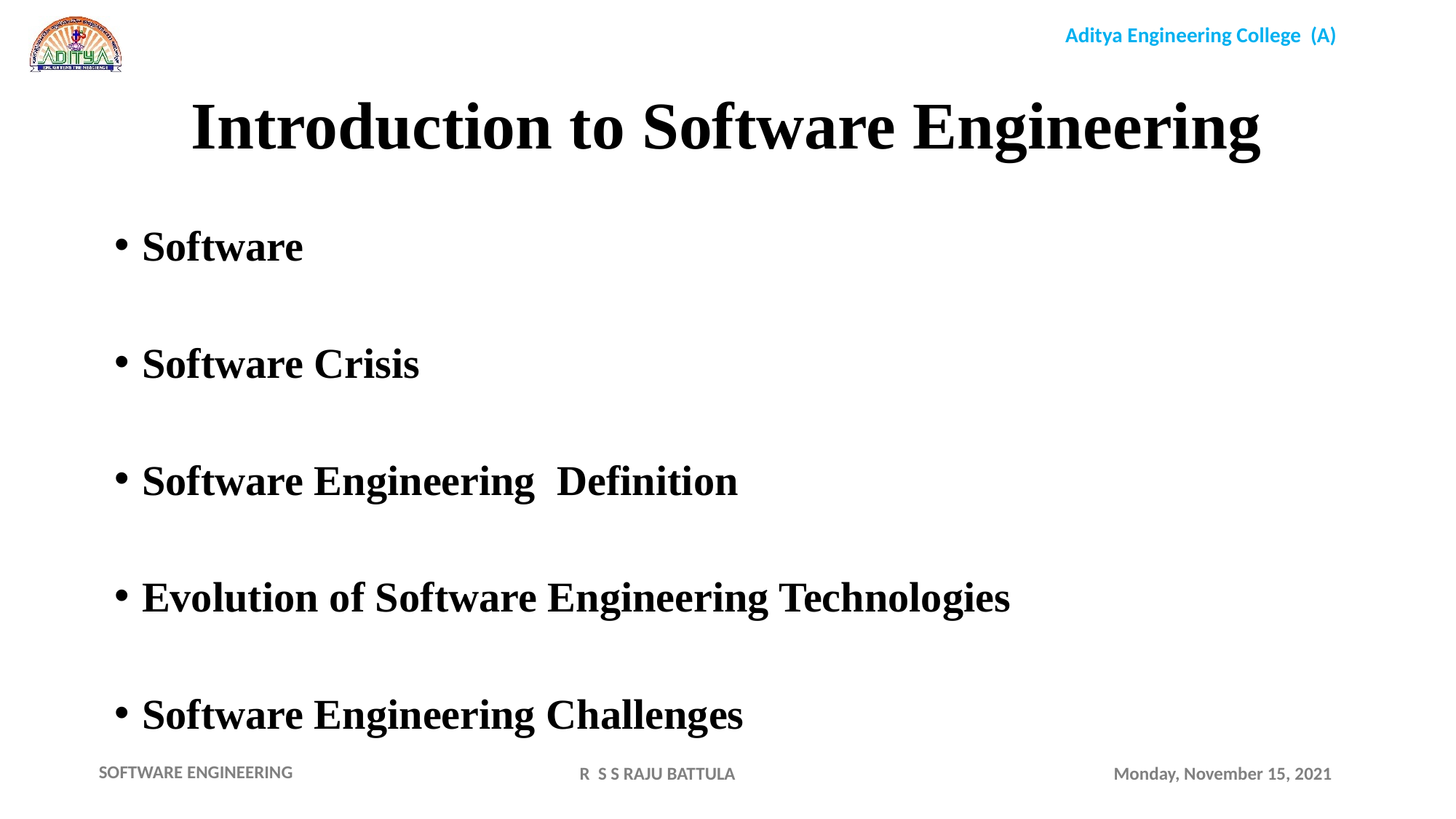

Introduction to Software Engineering
Software
Software Crisis
Software Engineering  Definition
Evolution of Software Engineering Technologies
Software Engineering Challenges

R  S S RAJU BATTULA
Monday, November 15, 2021